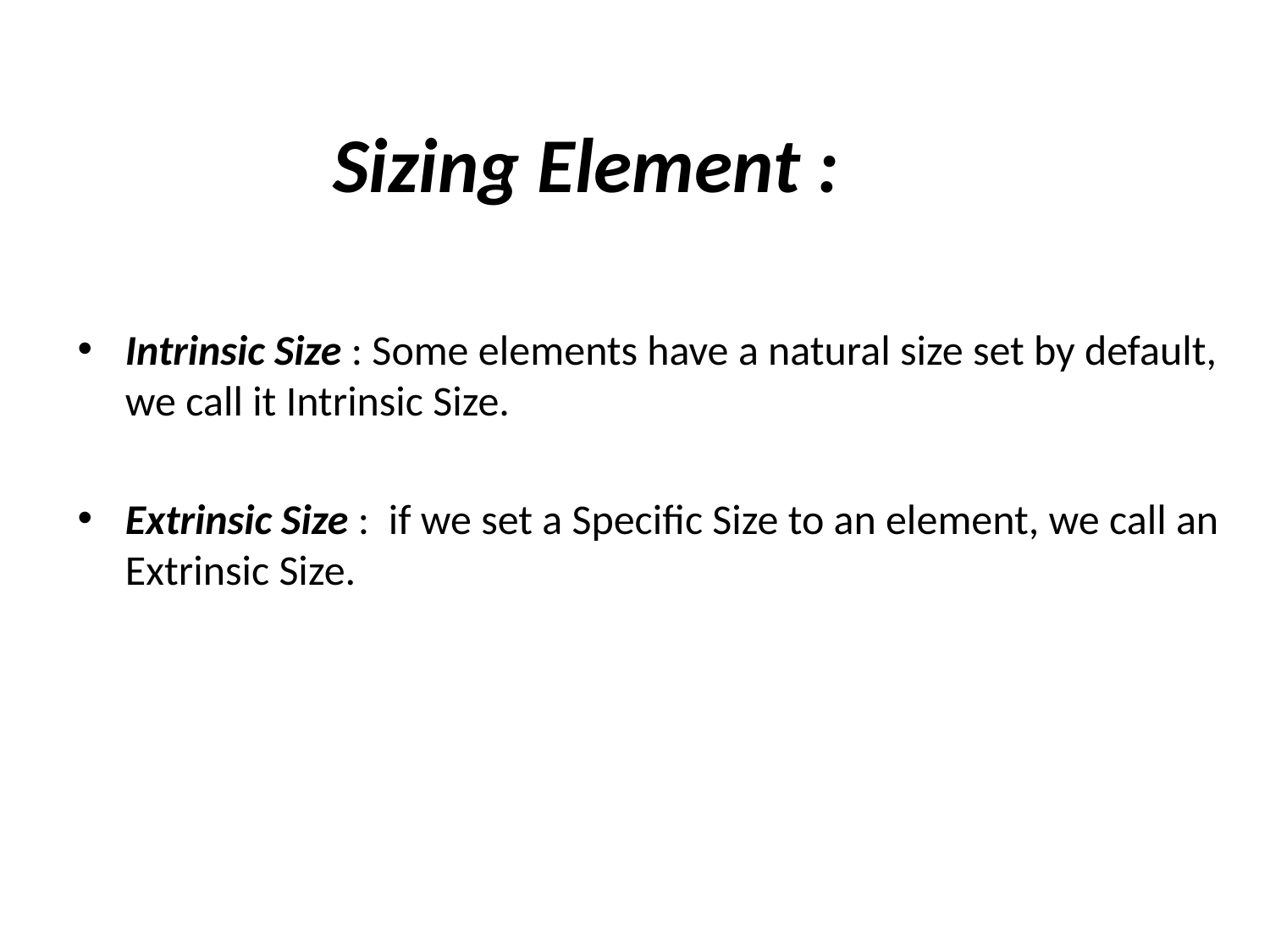

# Sizing Element :
Intrinsic Size : Some elements have a natural size set by default, we call it Intrinsic Size.

Extrinsic Size :  if we set a Specific Size to an element, we call an Extrinsic Size.